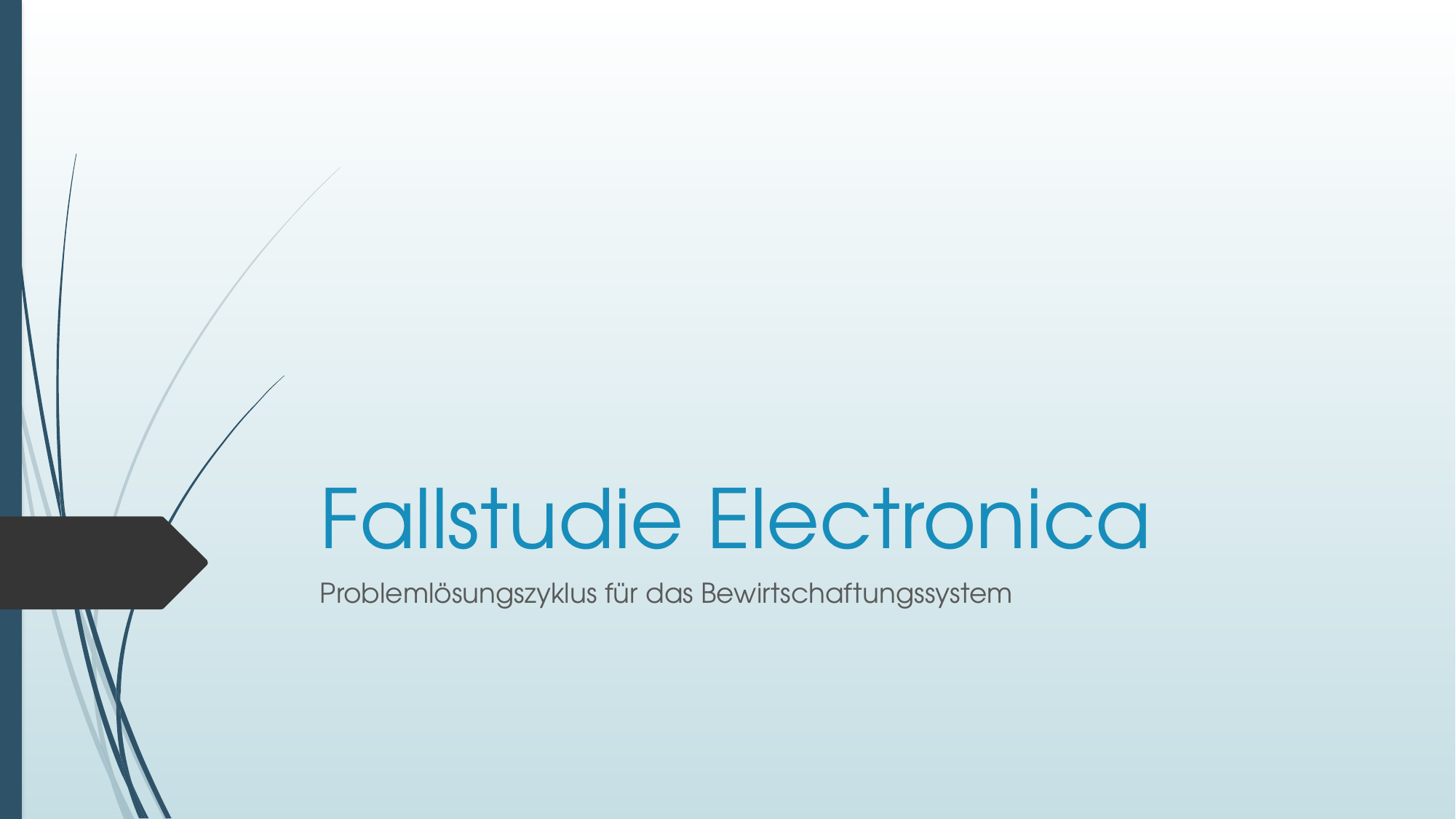

# Fallstudie Electronica
Problemlösungszyklus für das Bewirtschaftungssystem